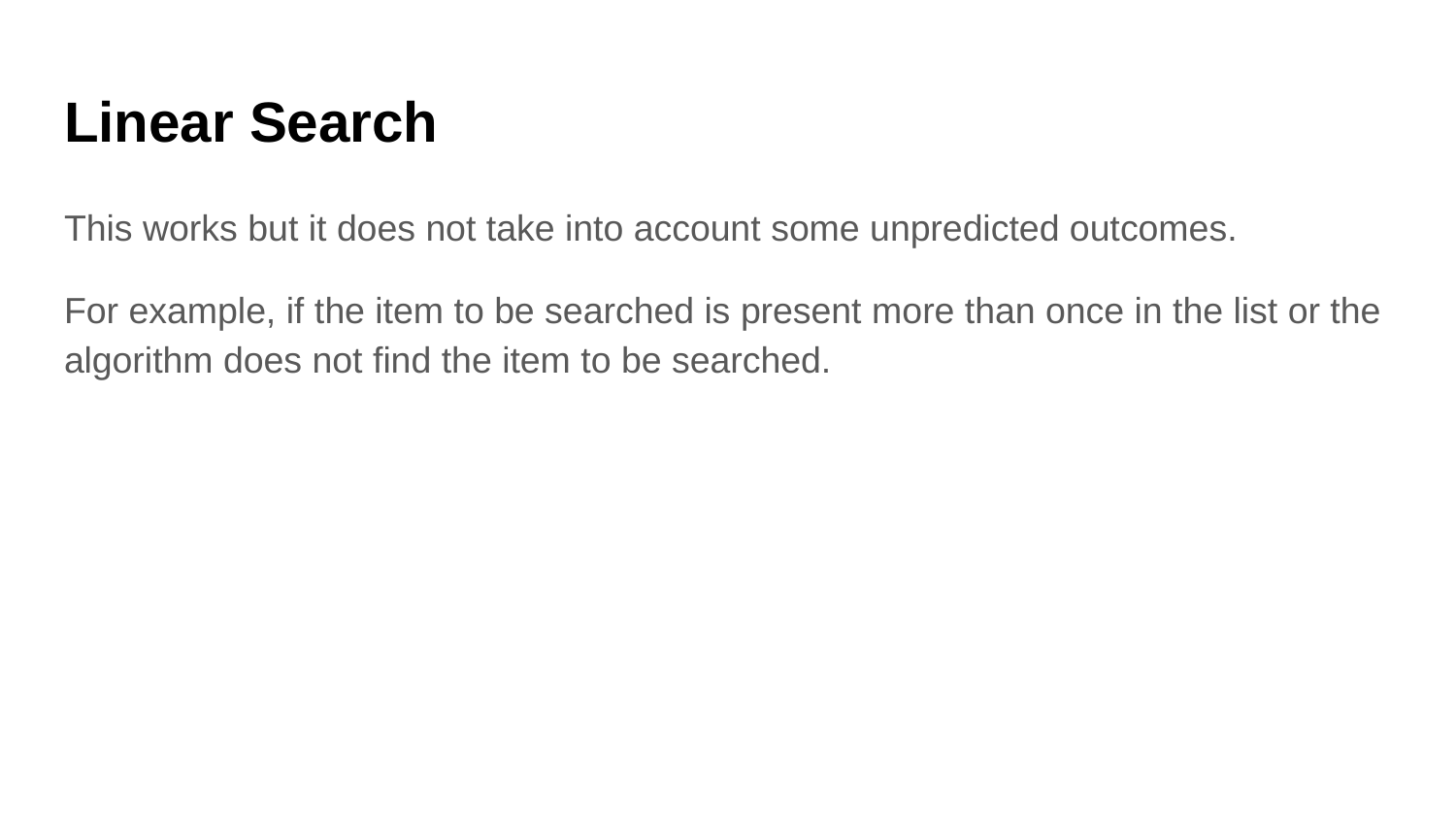

# Linear Search
This works but it does not take into account some unpredicted outcomes.
For example, if the item to be searched is present more than once in the list or the algorithm does not find the item to be searched.